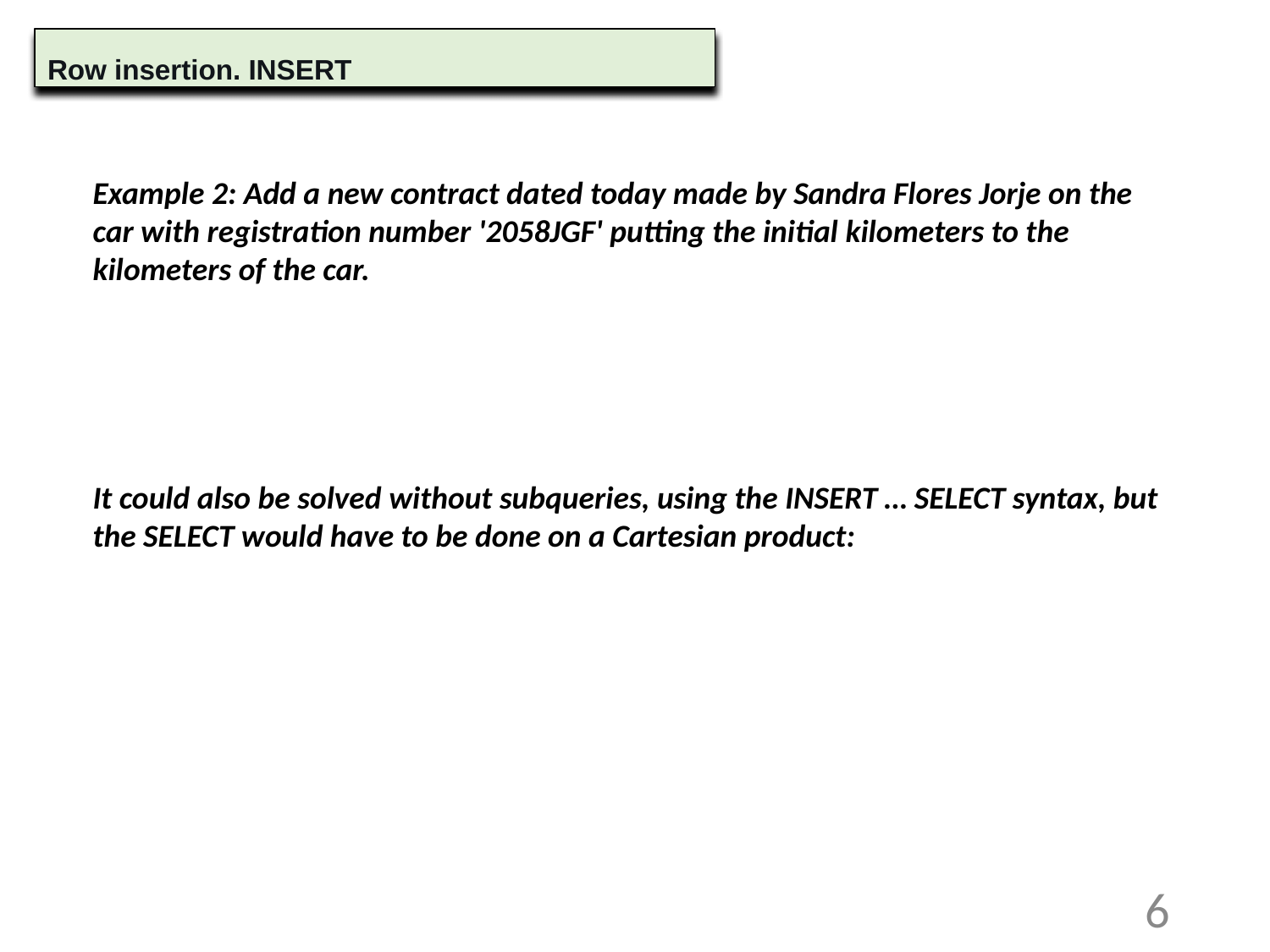

Row insertion. INSERT
Example 2: Add a new contract dated today made by Sandra Flores Jorje on the car with registration number '2058JGF' putting the initial kilometers to the kilometers of the car.

It could also be solved without subqueries, using the INSERT … SELECT syntax, but the SELECT would have to be done on a Cartesian product:

6